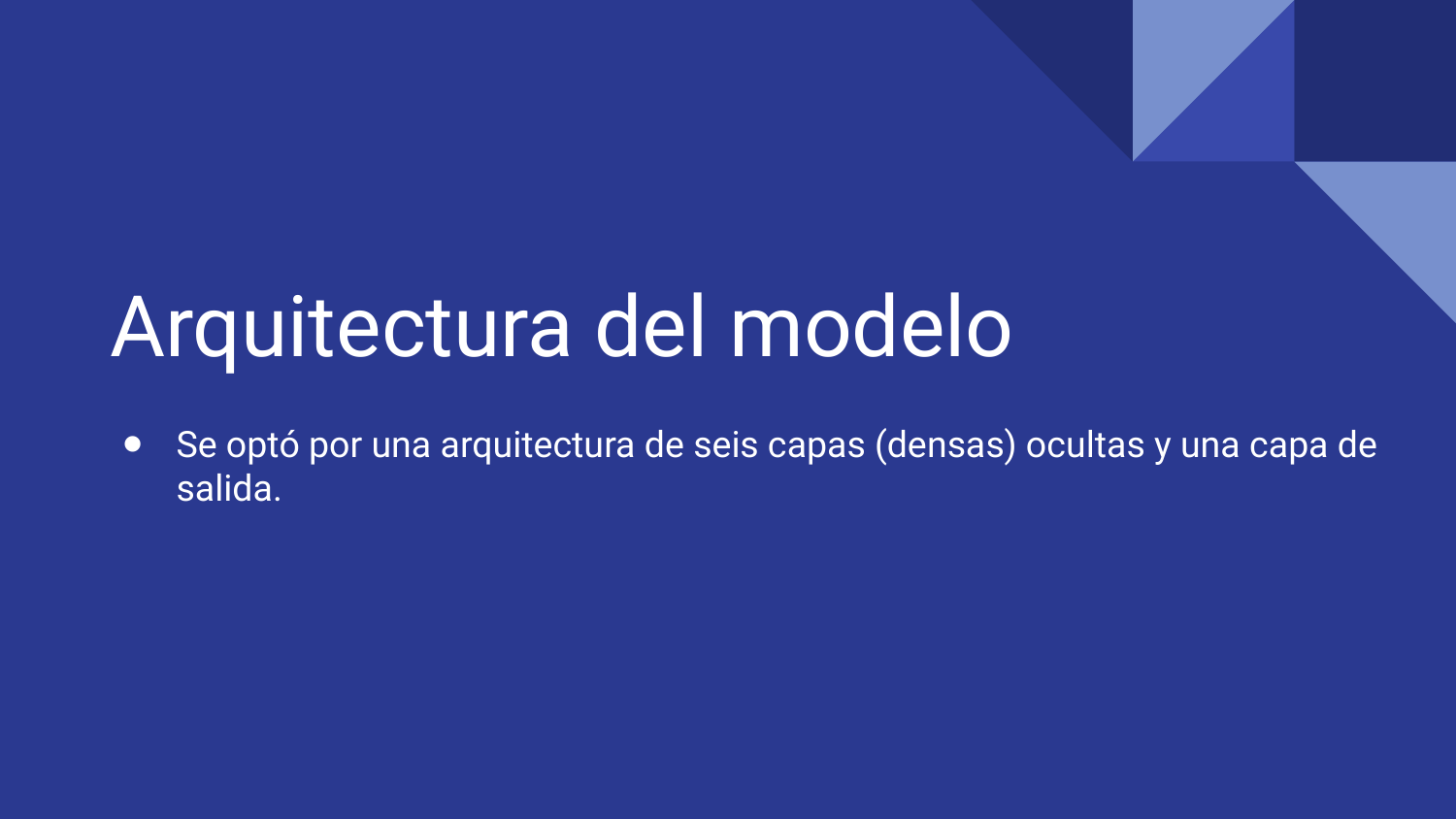

# Arquitectura del modelo
Se optó por una arquitectura de seis capas (densas) ocultas y una capa de salida.